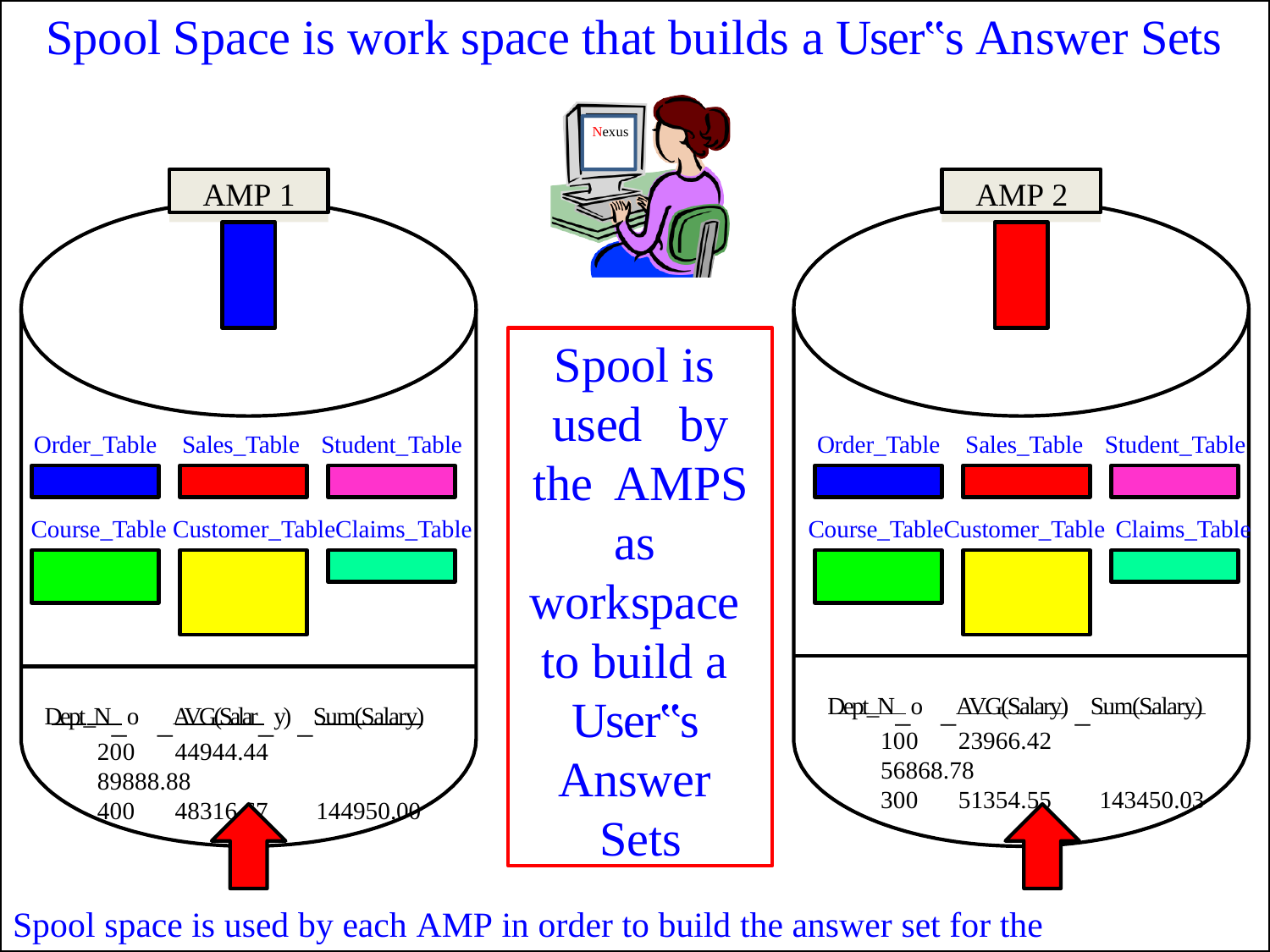

# Spool Space is work space that builds a User‟s Answer Sets

Nexus

AMP 1

AMP 2

Spool is  used	by the  AMPS as  workspace  to build a  User‟s  Answer  Sets
Order_Table
Sales_Table	Student_Table
Order_Table
Sales_Table	Student_Table

Course_Table Customer_TableClaims_Table
Course_TableCustomer_Table Claims_Table

Dept_N_o
_AVG(Salary) _Sum(Salary)
Dept_N_o
_AVG(Salar_y) _Sum(Salary)

100	23966.42	56868.78
300	51354.55	143450.03

200	44944.44	89888.88
400	48316.67	144950.00
Spool space is used by each AMP in order to build the answer set for the user.